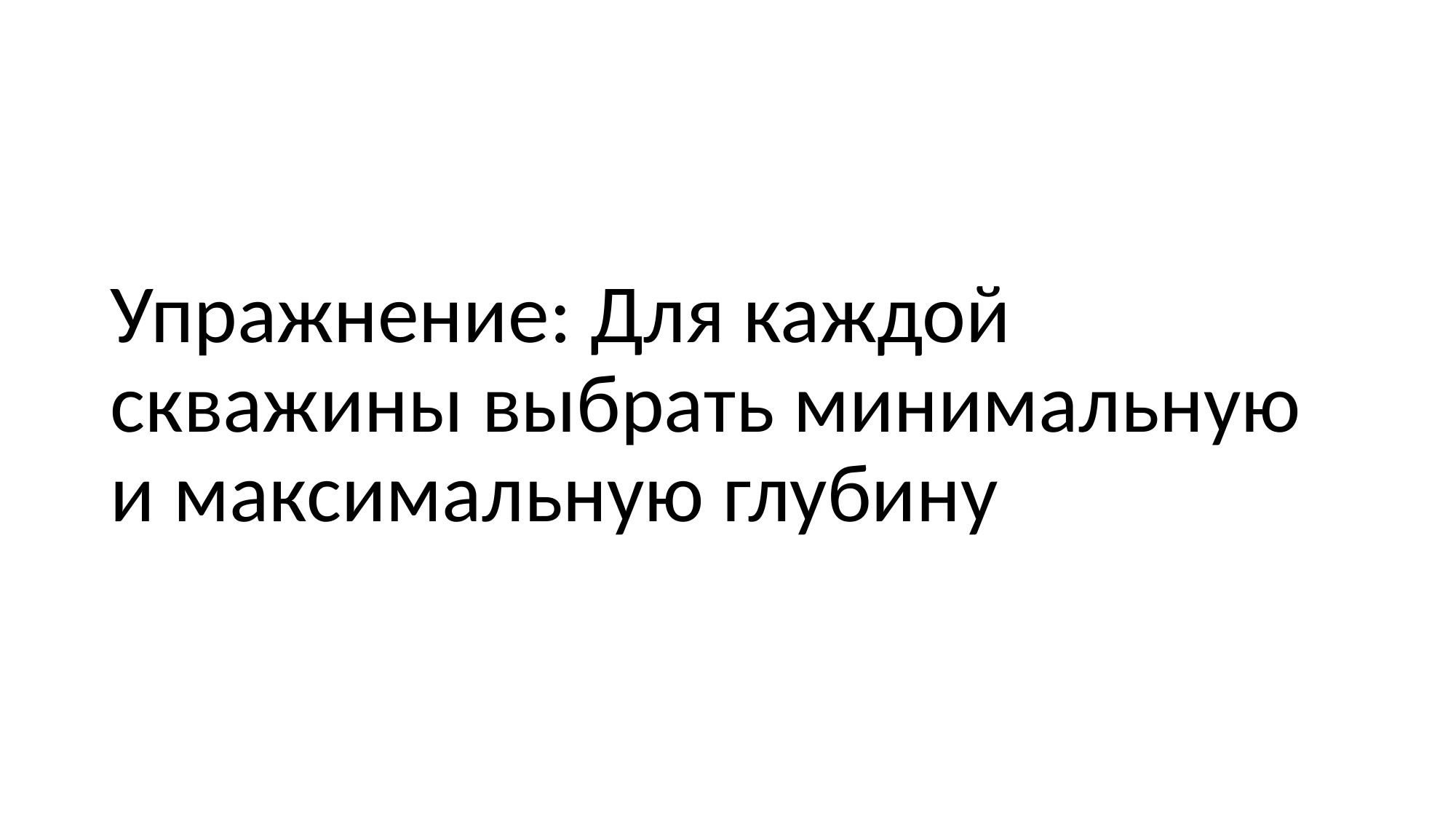

# Упражнение: Для каждой скважины выбрать минимальную и максимальную глубину